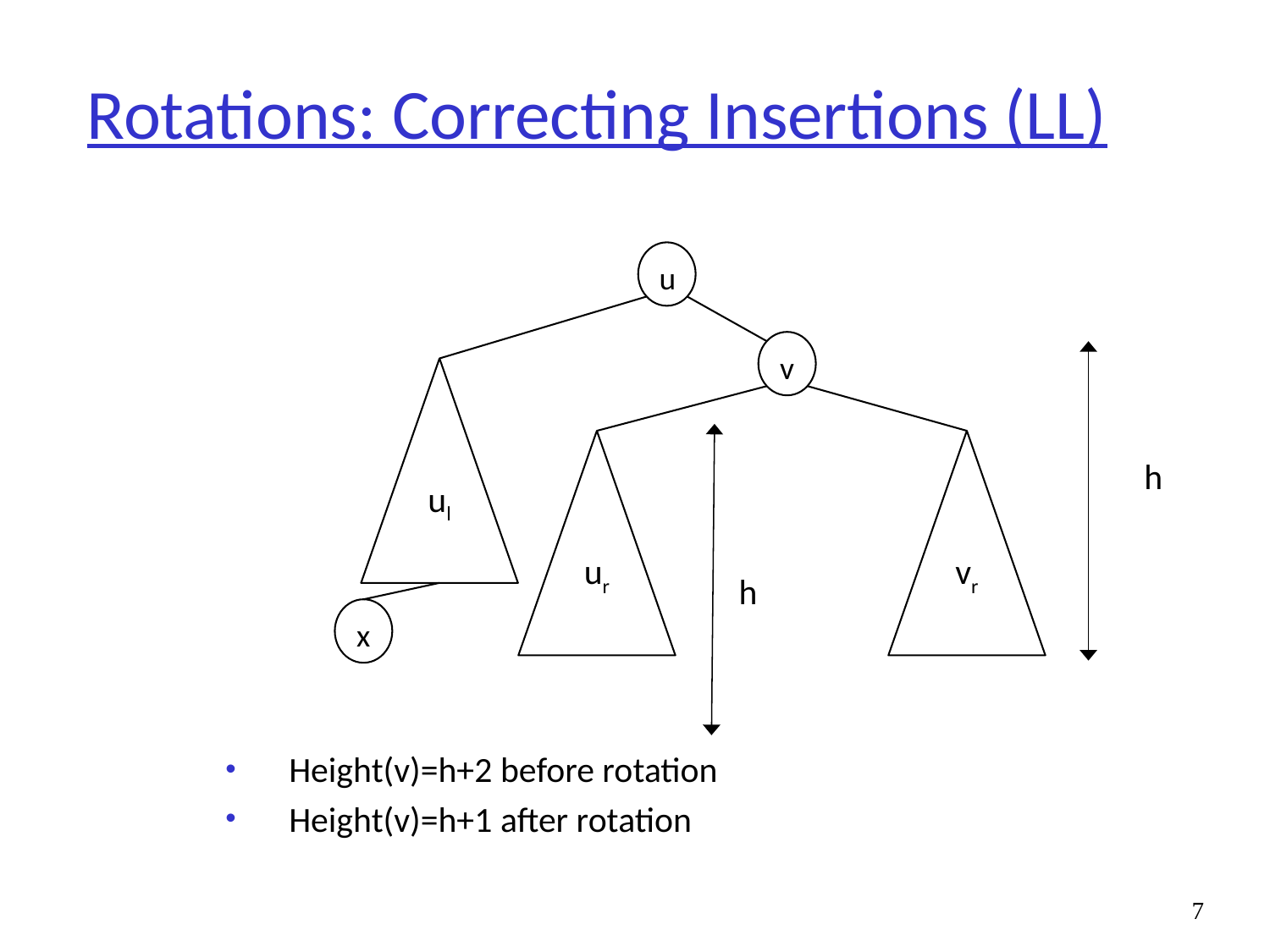

# Rotations: Correcting Insertions (LL)
u
v
ul
vr
ur
h
h
x
Height(v)=h+2 before rotation
Height(v)=h+1 after rotation
7